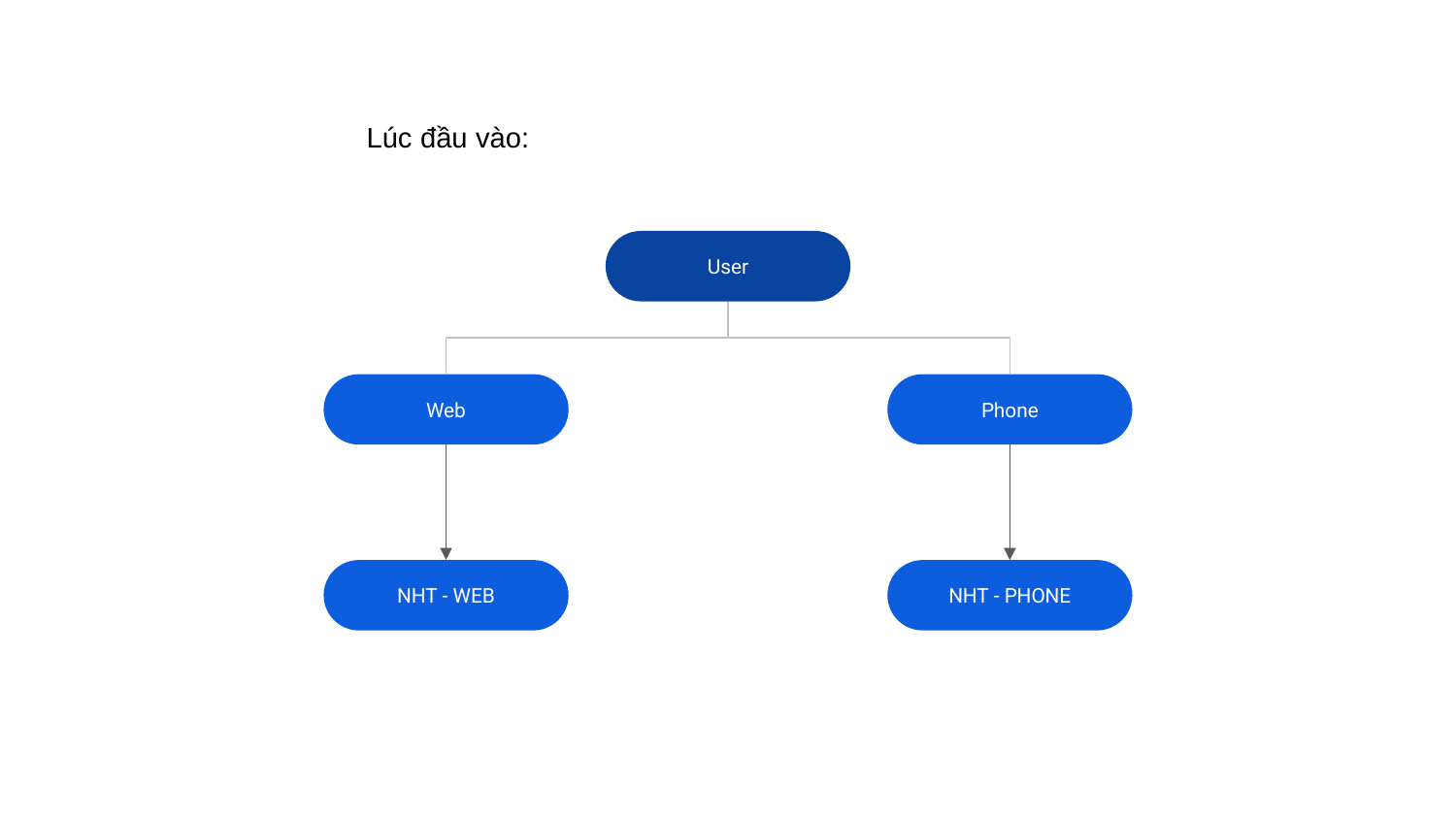

Lúc đầu vào:
User
Web
Phone
NHT - WEB
NHT - PHONE